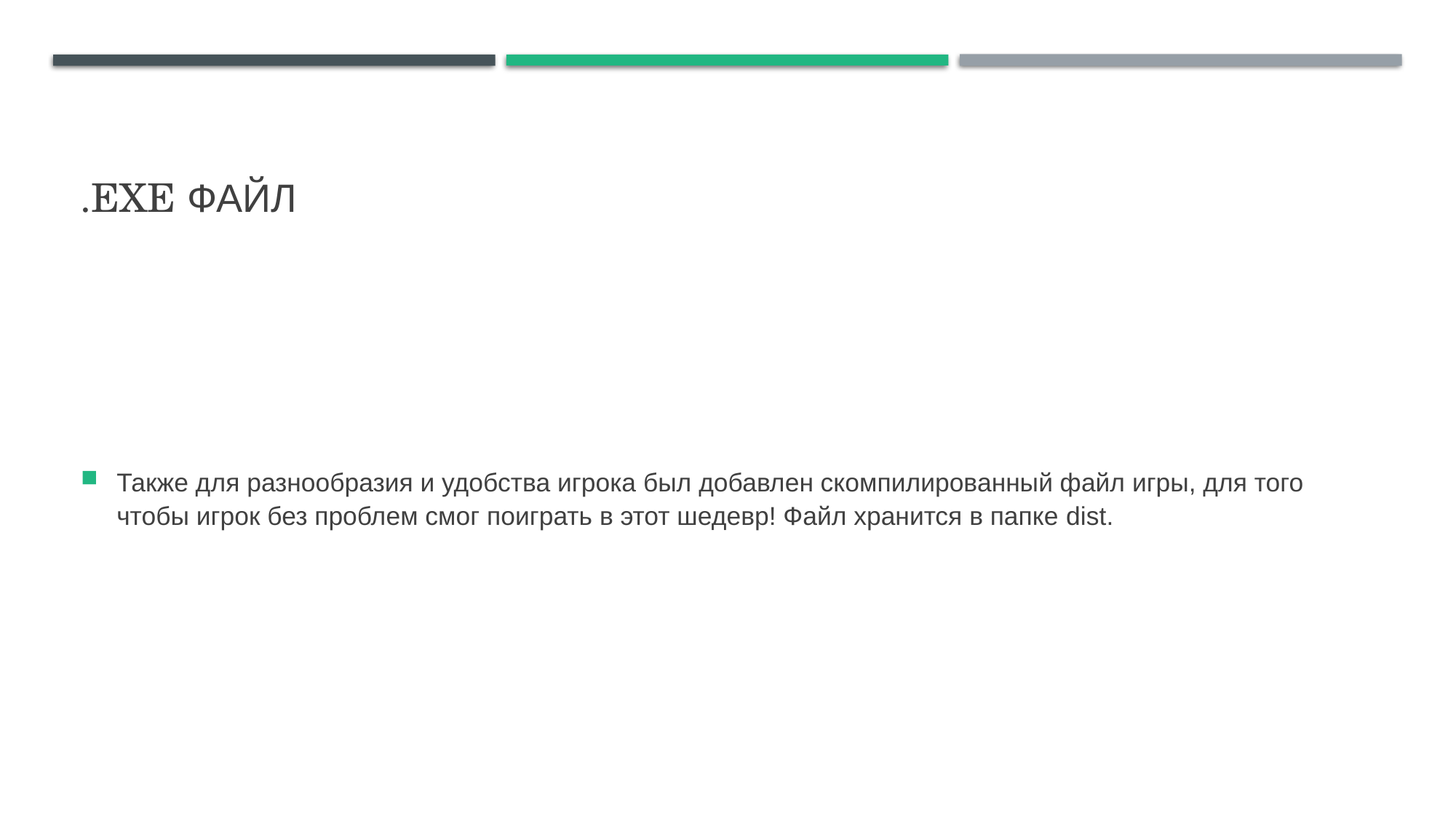

# .EXE файл
Также для разнообразия и удобства игрока был добавлен скомпилированный файл игры, для того чтобы игрок без проблем смог поиграть в этот шедевр! Файл хранится в папке dist.